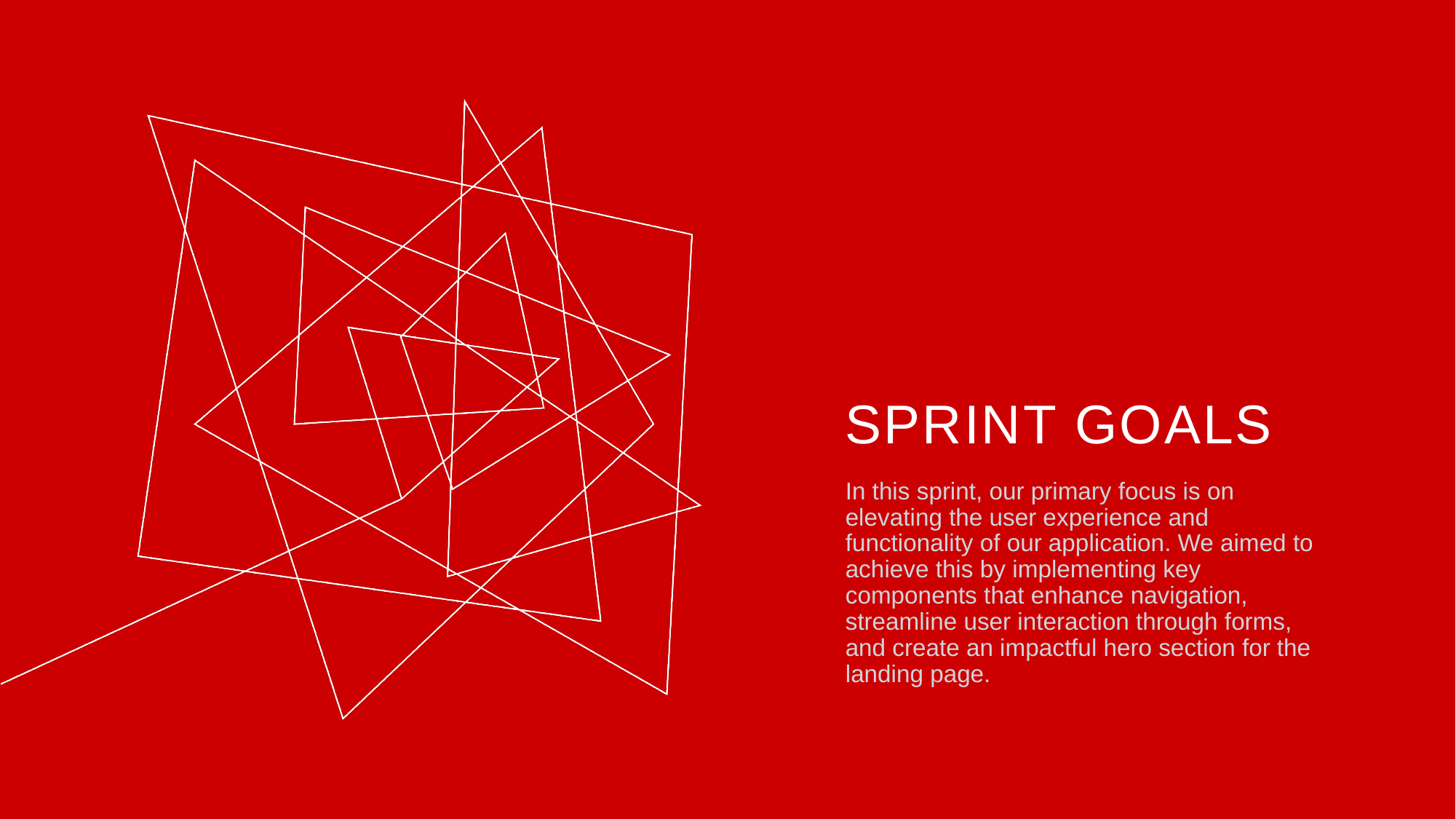

# Sprint GOALS
In this sprint, our primary focus is on elevating the user experience and functionality of our application. We aimed to achieve this by implementing key components that enhance navigation, streamline user interaction through forms, and create an impactful hero section for the landing page.